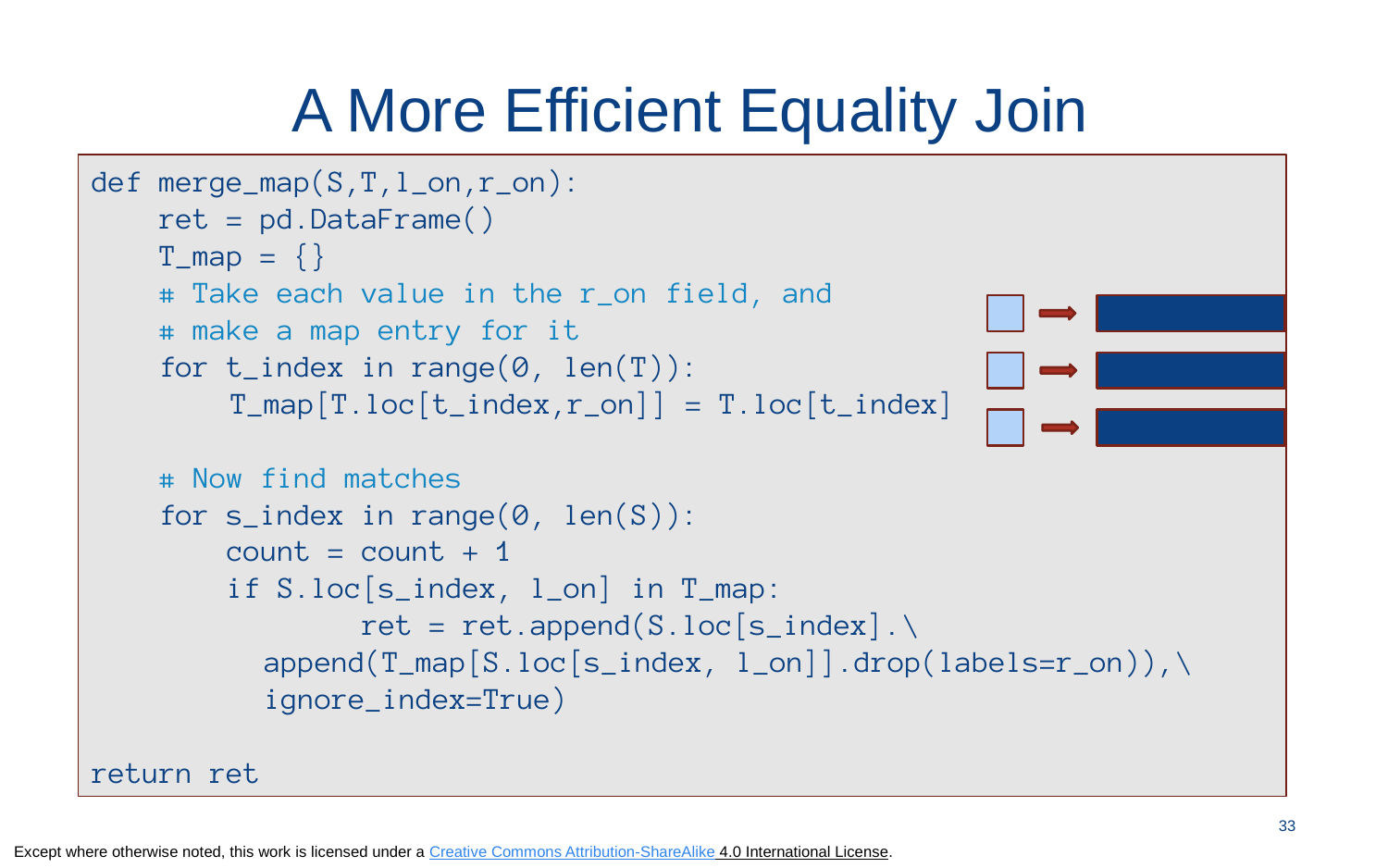

# A More Efficient Equality Join
def merge_map(S,T,l_on,r_on):
    ret = pd.DataFrame()
    T_map = {}
    # Take each value in the r_on field, and
    # make a map entry for it
    for t_index in range(0, len(T)):
	T_map[T.loc[t_index,r_on]] = T.loc[t_index]

    # Now find matches
    for s_index in range(0, len(S)):
        count = count + 1
        if S.loc[s_index, l_on] in T_map:
                ret = ret.append(S.loc[s_index].\
	  append(T_map[S.loc[s_index, l_on]].drop(labels=r_on)),\
	  ignore_index=True)

return ret

33